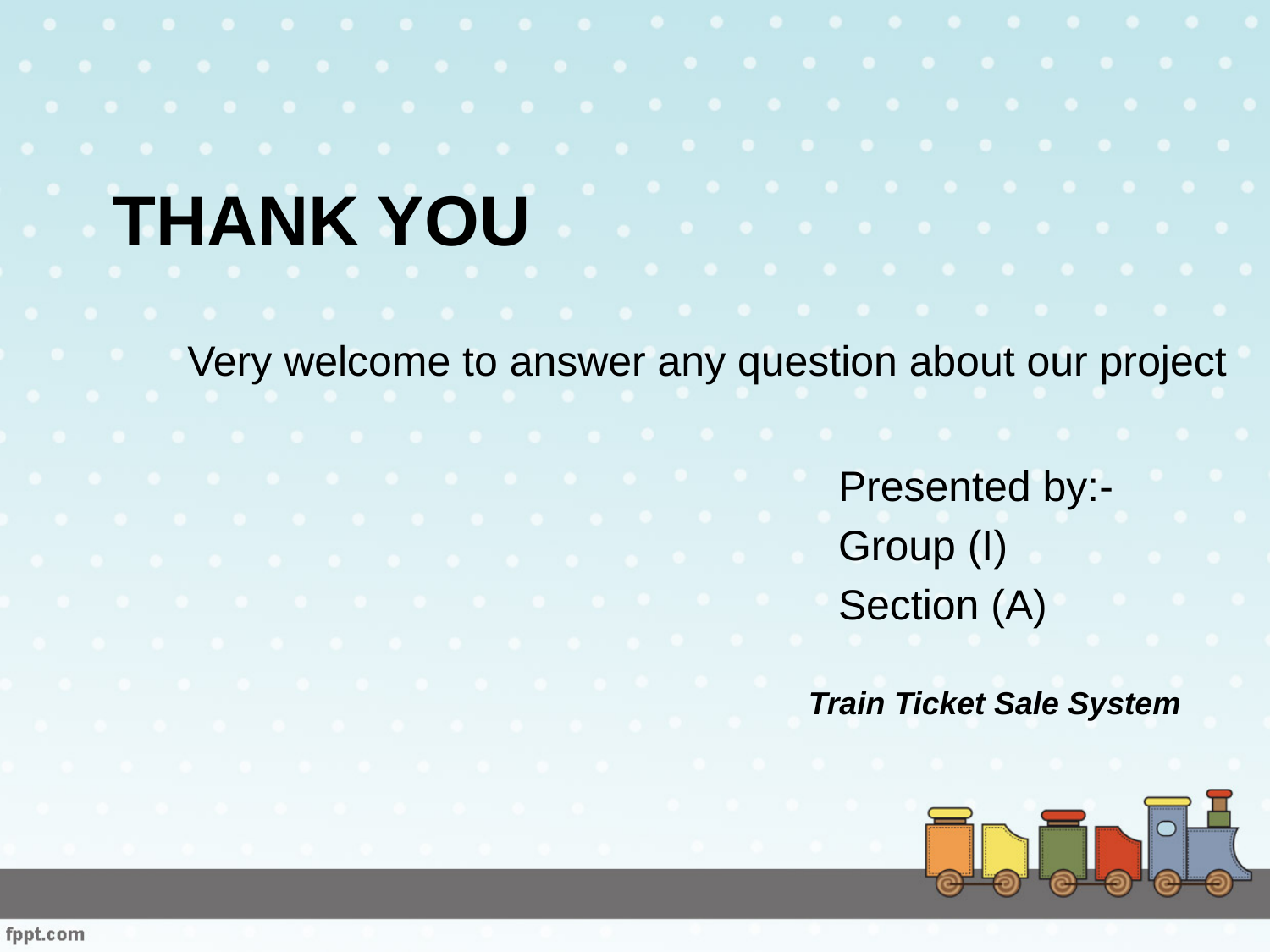

# Thank You
Very welcome to answer any question about our project
Presented by:-
Group (I)
Section (A)
Train Ticket Sale System